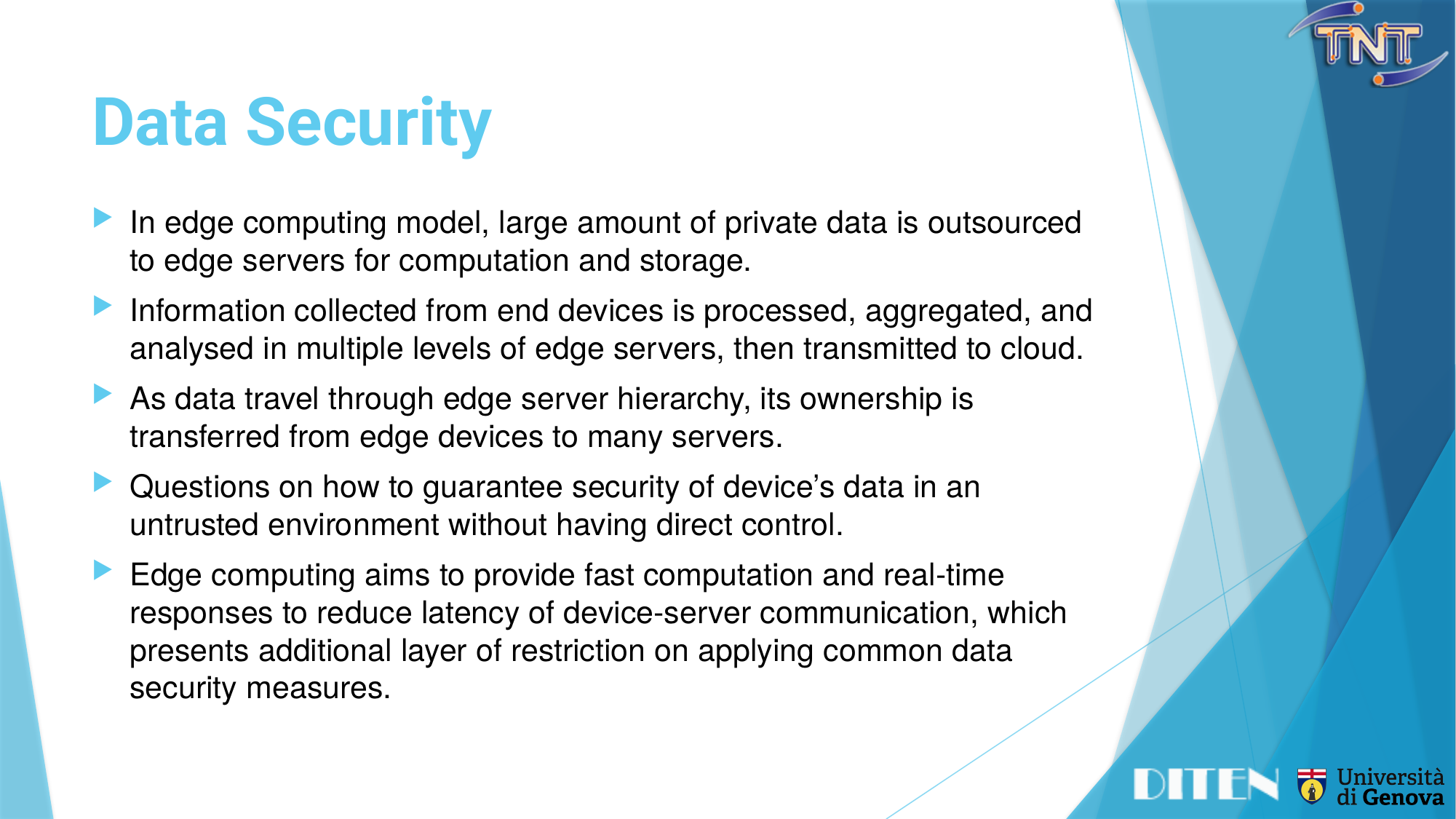

# Data Security
In edge computing model, large amount of private data is outsourced to edge servers for computation and storage.
Information collected from end devices is processed, aggregated, and analysed in multiple levels of edge servers, then transmitted to cloud.
As data travel through edge server hierarchy, its ownership is transferred from edge devices to many servers.
Questions on how to guarantee security of device’s data in an untrusted environment without having direct control.
Edge computing aims to provide fast computation and real-time responses to reduce latency of device-server communication, which presents additional layer of restriction on applying common data security measures.